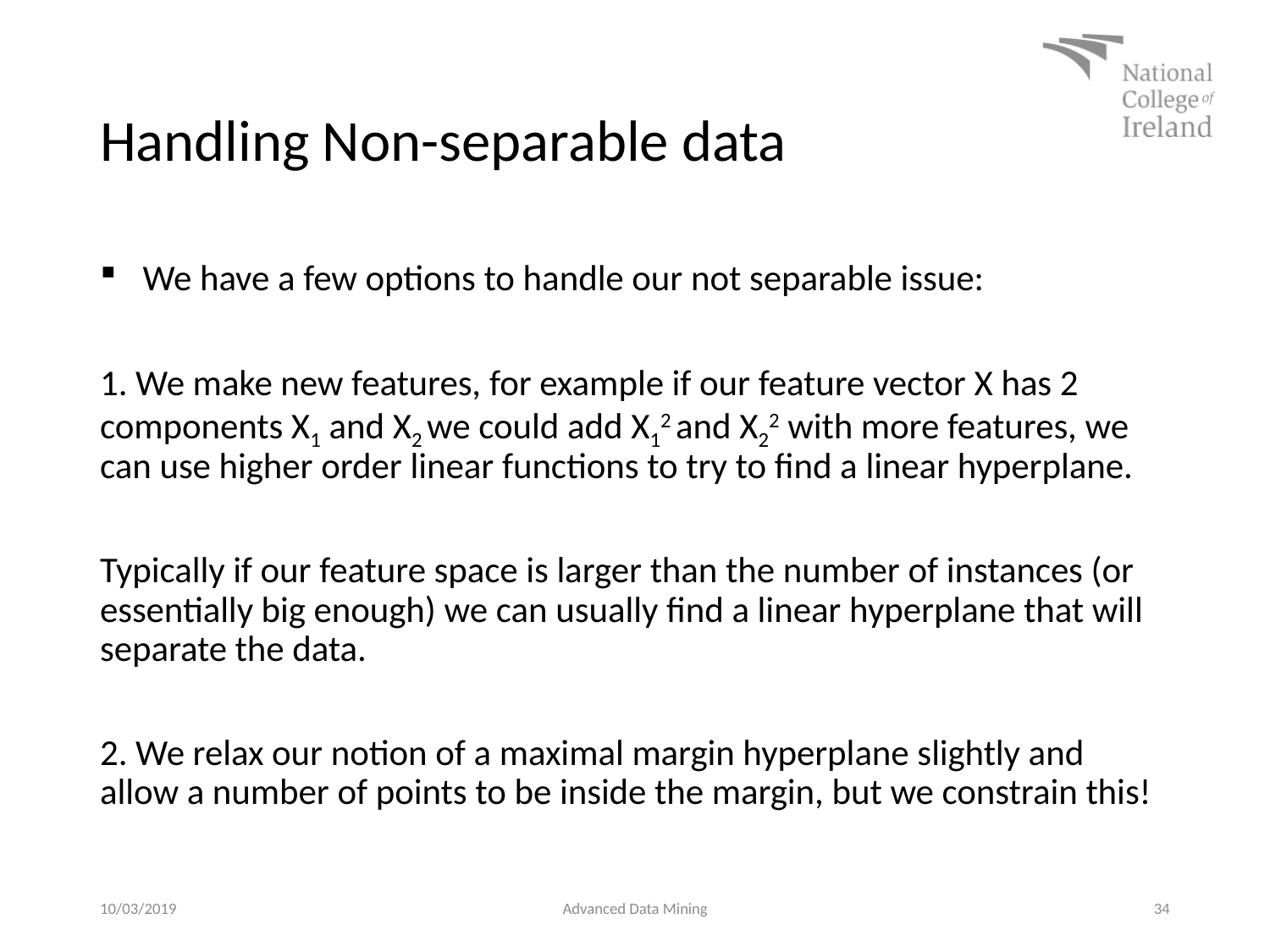

# Handling Non-separable data
We have a few options to handle our not separable issue:

1. We make new features, for example if our feature vector X has 2 components X1 and X2 we could add X12 and X22 with more features, we can use higher order linear functions to try to find a linear hyperplane.

Typically if our feature space is larger than the number of instances (or essentially big enough) we can usually find a linear hyperplane that will separate the data.

2. We relax our notion of a maximal margin hyperplane slightly and allow a number of points to be inside the margin, but we constrain this!
10/03/2019
Advanced Data Mining
34